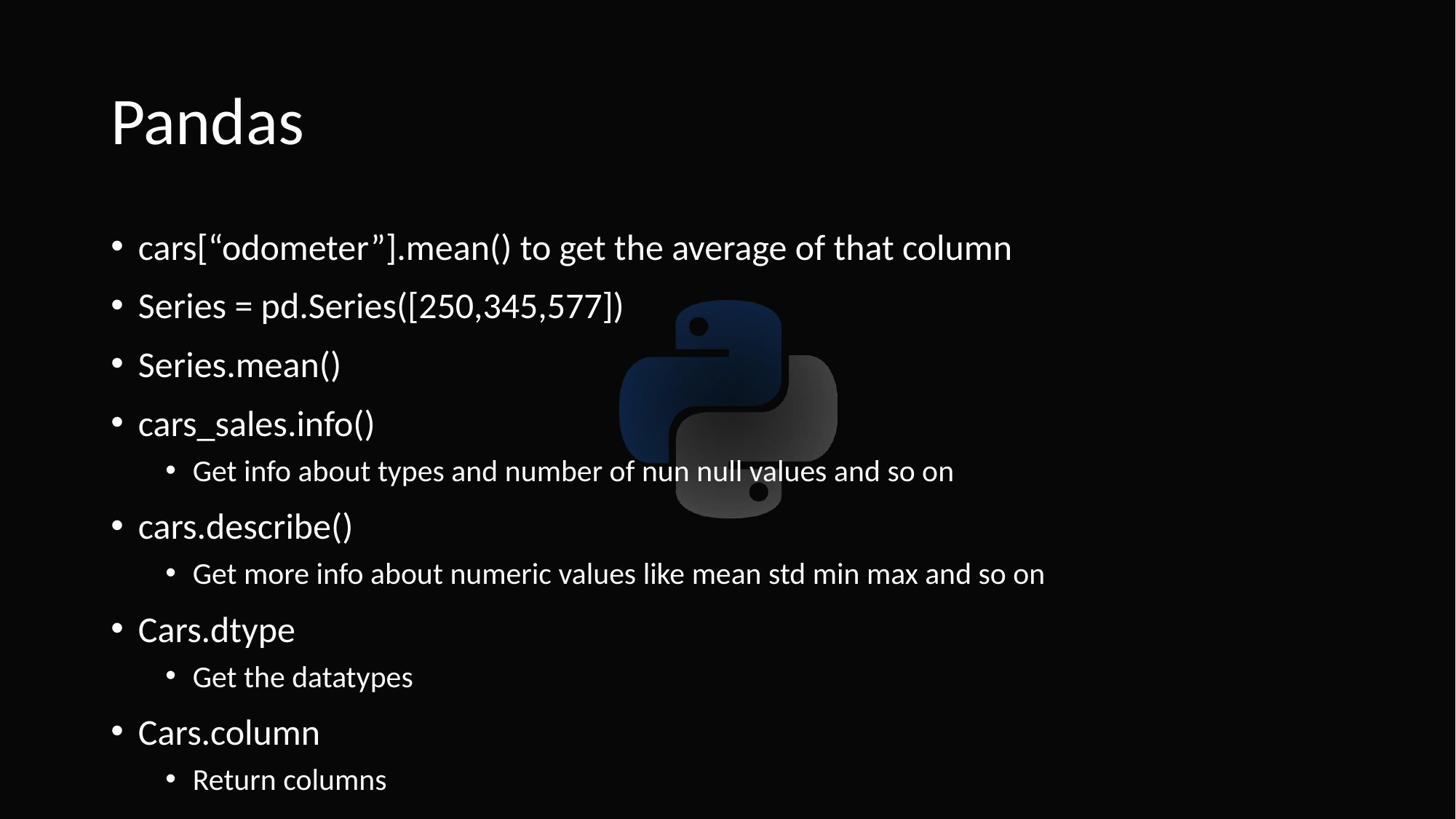

# Pandas
cars[“odometer”].mean() to get the average of that column
Series = pd.Series([250,345,577])
Series.mean()
cars_sales.info()
Get info about types and number of nun null values and so on
cars.describe()
Get more info about numeric values like mean std min max and so on
Cars.dtype
Get the datatypes
Cars.column
Return columns